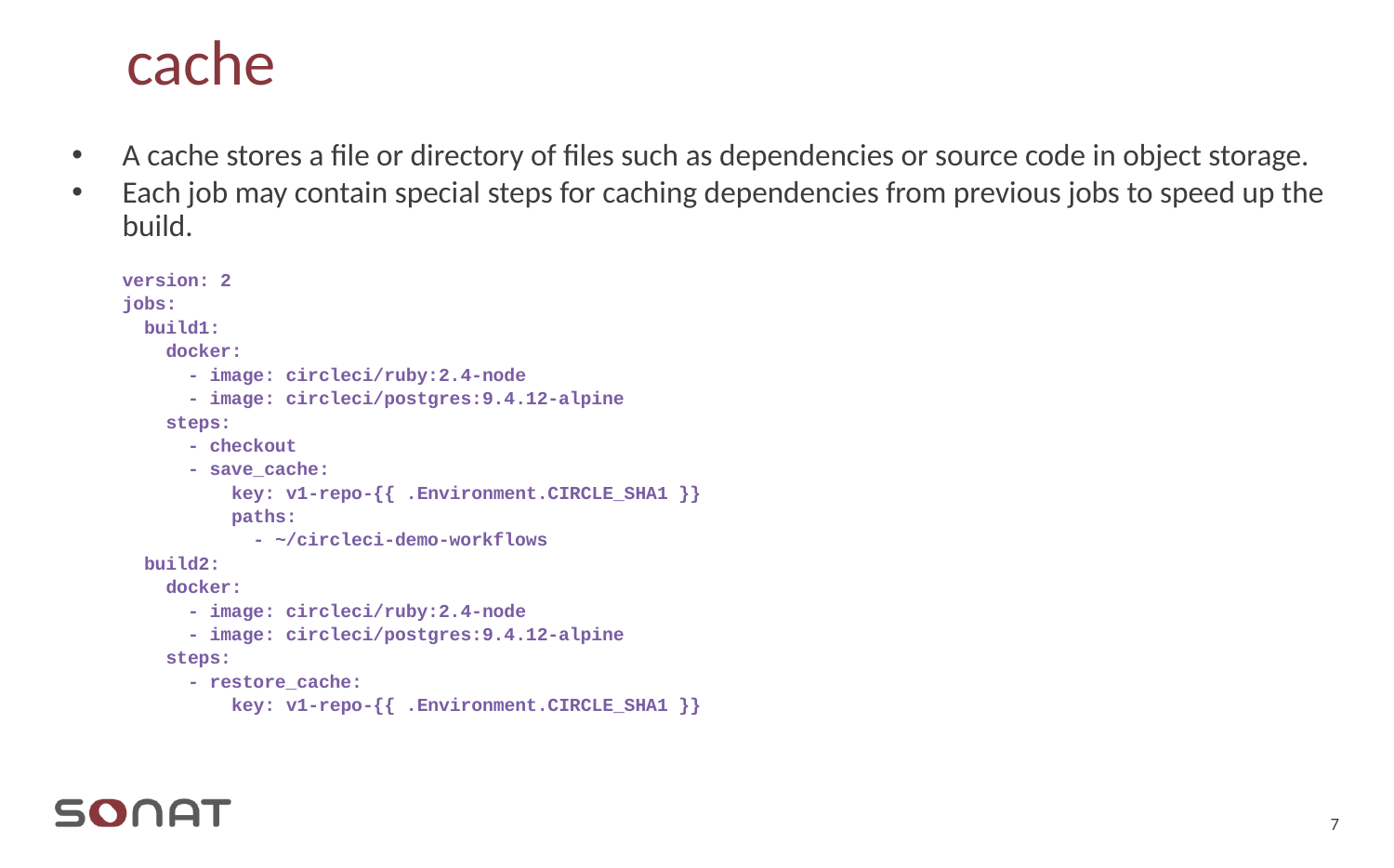

# cache
A cache stores a file or directory of files such as dependencies or source code in object storage.
Each job may contain special steps for caching dependencies from previous jobs to speed up the build.

version: 2
jobs:
  build1:
    docker:
      - image: circleci/ruby:2.4-node
      - image: circleci/postgres:9.4.12-alpine
    steps:
      - checkout
      - save_cache:
          key: v1-repo-{{ .Environment.CIRCLE_SHA1 }}
          paths:
            - ~/circleci-demo-workflows
  build2:
    docker:
      - image: circleci/ruby:2.4-node
      - image: circleci/postgres:9.4.12-alpine
    steps:
      - restore_cache:
          key: v1-repo-{{ .Environment.CIRCLE_SHA1 }}

7